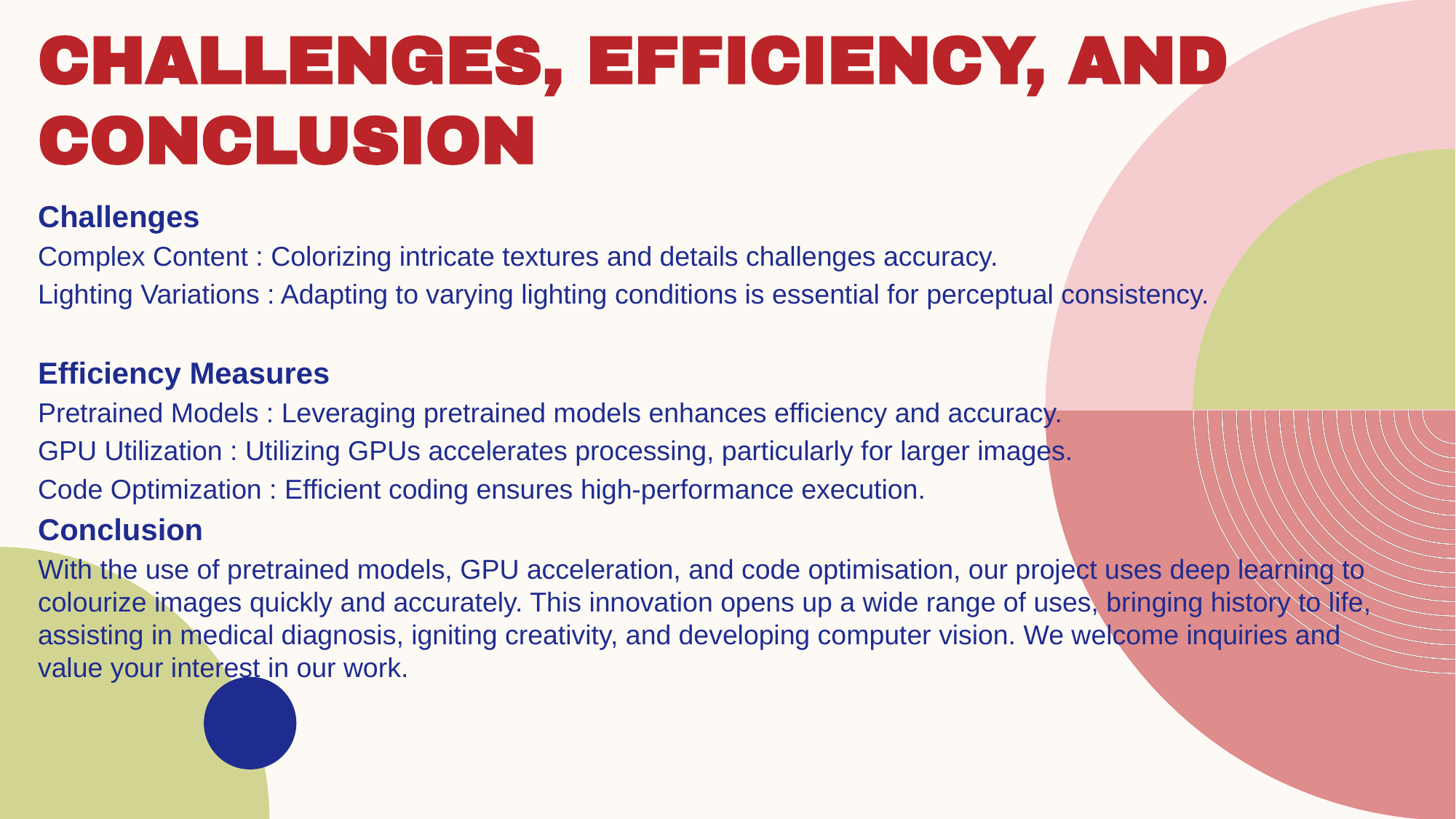

# Challenges, Efficiency, and Conclusion
Challenges
Complex Content : Colorizing intricate textures and details challenges accuracy.
Lighting Variations : Adapting to varying lighting conditions is essential for perceptual consistency.

Efficiency Measures
Pretrained Models : Leveraging pretrained models enhances efficiency and accuracy.
GPU Utilization : Utilizing GPUs accelerates processing, particularly for larger images.
Code Optimization : Efficient coding ensures high-performance execution.
Conclusion
With the use of pretrained models, GPU acceleration, and code optimisation, our project uses deep learning to colourize images quickly and accurately. This innovation opens up a wide range of uses, bringing history to life, assisting in medical diagnosis, igniting creativity, and developing computer vision. We welcome inquiries and value your interest in our work.